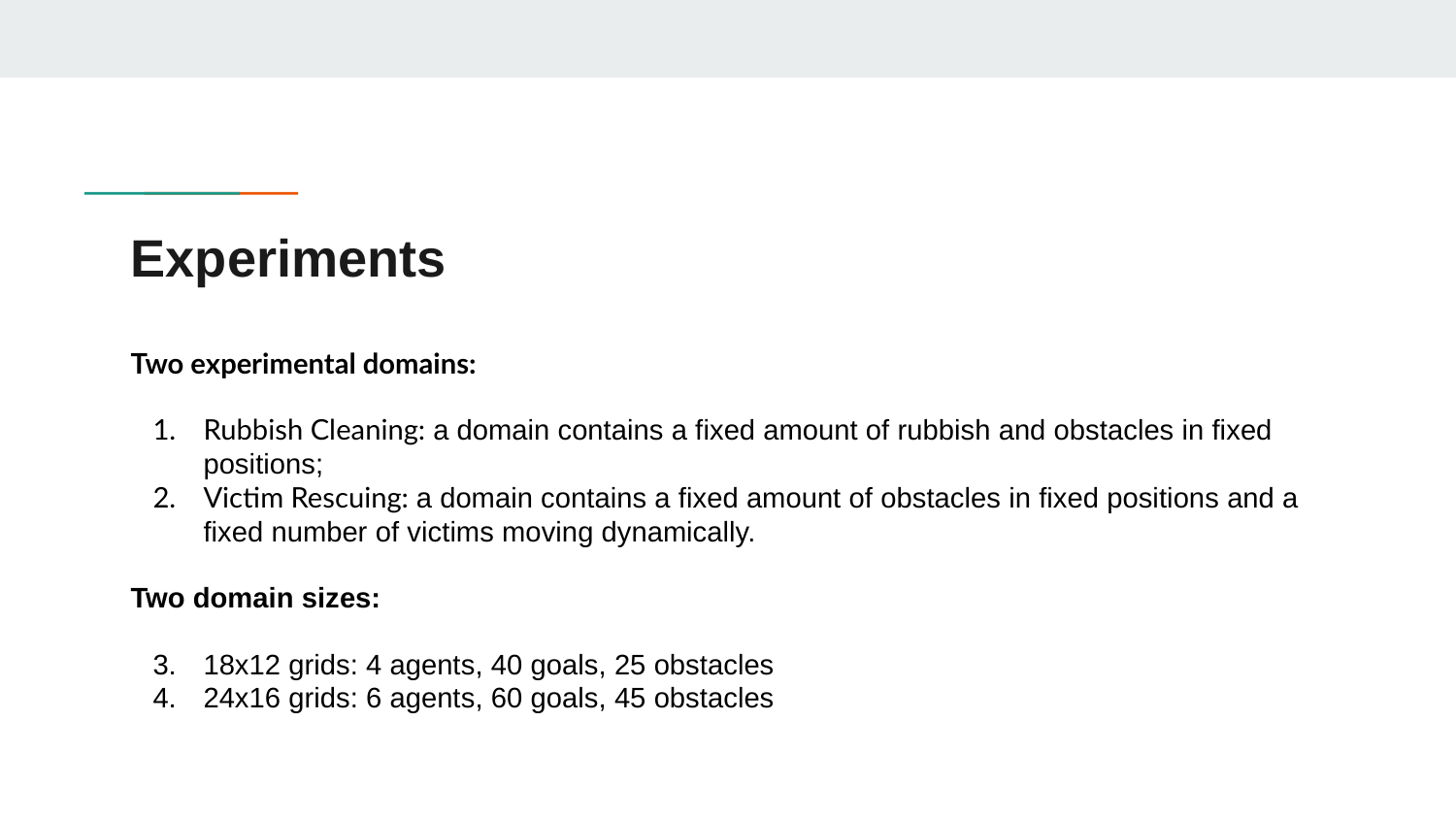

# Experiments
Two experimental domains:
Rubbish Cleaning: a domain contains a fixed amount of rubbish and obstacles in fixed positions;
Victim Rescuing: a domain contains a fixed amount of obstacles in fixed positions and a fixed number of victims moving dynamically.
Two domain sizes:
18x12 grids: 4 agents, 40 goals, 25 obstacles
24x16 grids: 6 agents, 60 goals, 45 obstacles